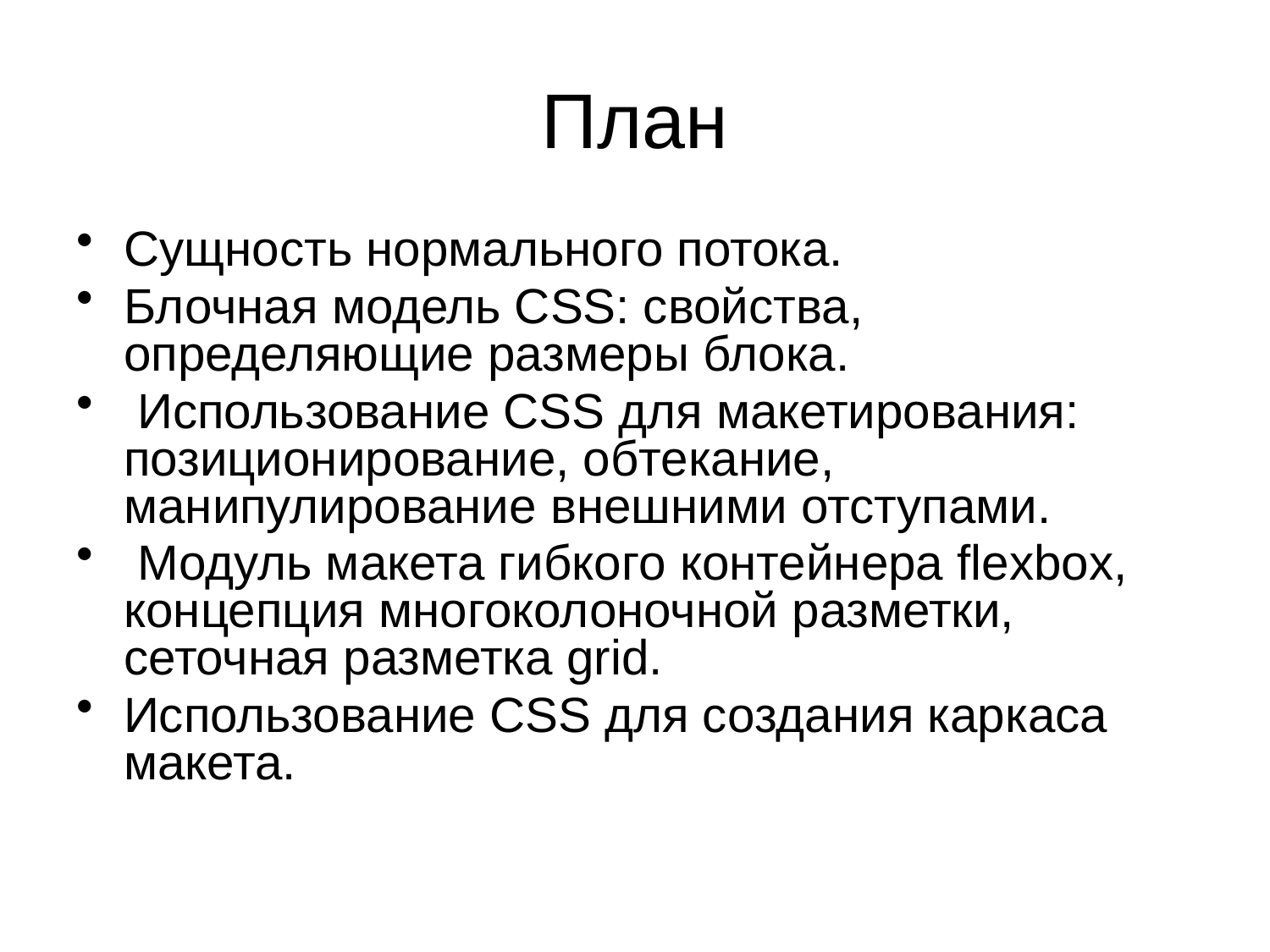

# План
Сущность нормального потока.
Блочная модель CSS: свойства, определяющие размеры блока.
 Использование CSS для макетирования: позиционирование, обтекание, манипулирование внешними отступами.
 Модуль макета гибкого контейнера flexbox, концепция многоколоночной разметки, сеточная разметка grid.
Использование CSS для создания каркаса макета.